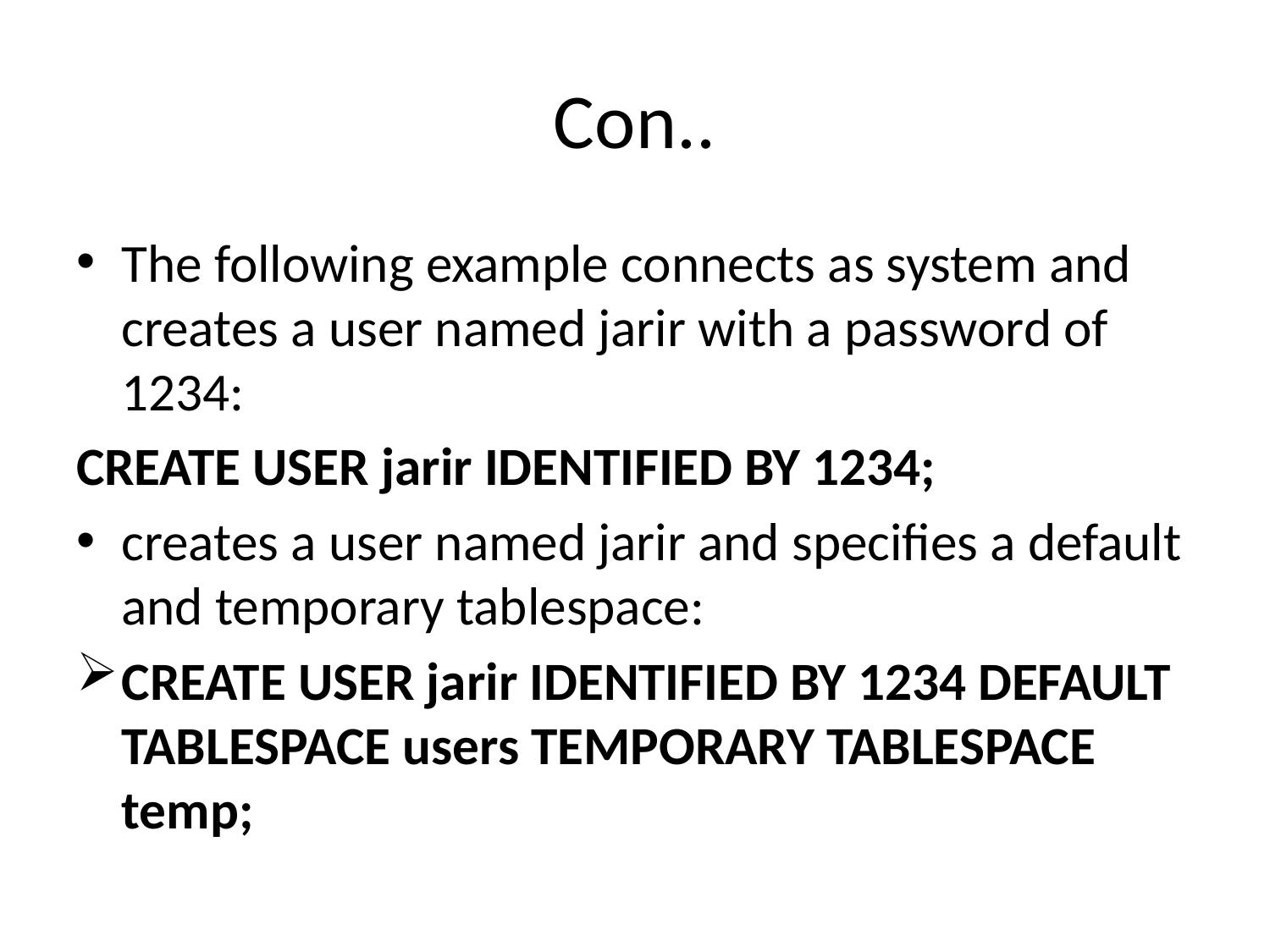

# Con..
The following example connects as system and creates a user named jarir with a password of 1234:
CREATE USER jarir IDENTIFIED BY 1234;
creates a user named jarir and specifies a default and temporary tablespace:
CREATE USER jarir IDENTIFIED BY 1234 DEFAULT TABLESPACE users TEMPORARY TABLESPACE temp;